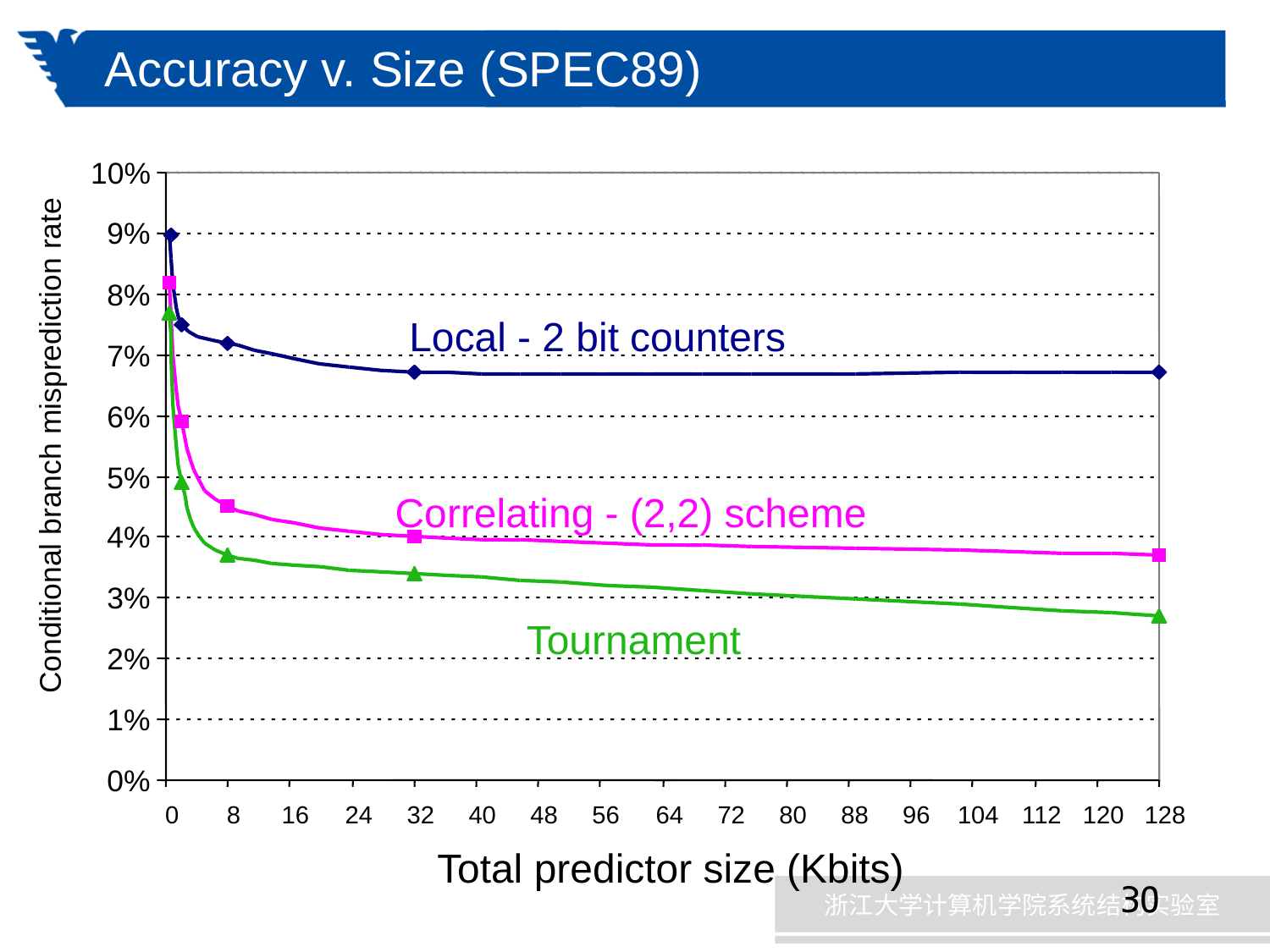

# Accuracy v. Size (SPEC89)
10%

9%

8%

Local - 2 bit counters

7%

6%

Conditional branch misprediction rate

5%

Correlating - (2,2) scheme

4%

3%

Tournament
2%
1%
0%
0
8
16
24
32
40
48
56
64
72
80
88
96
104
112
120
128
Total predictor size (Kbits)